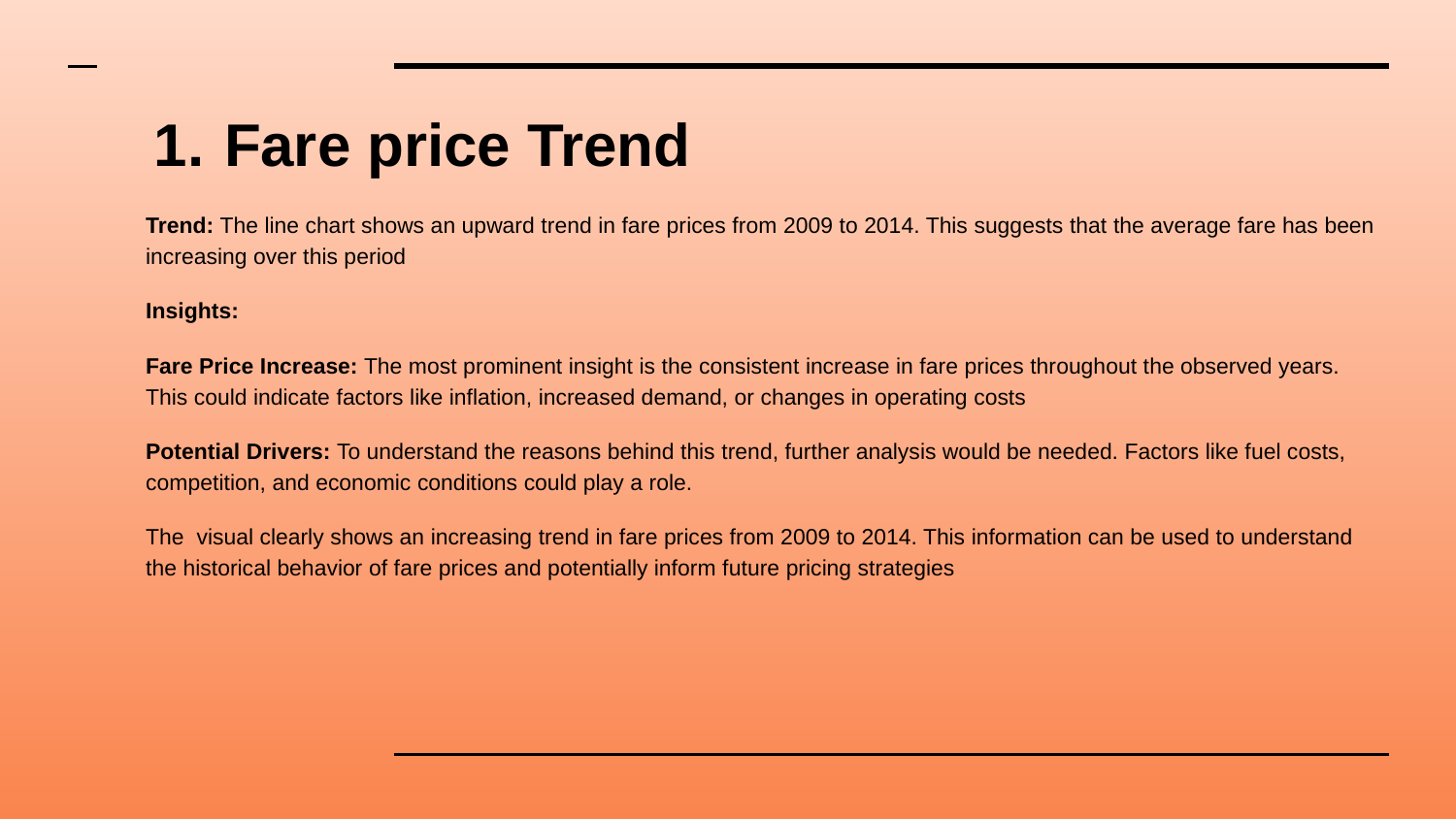

# Fare price Trend
Trend: The line chart shows an upward trend in fare prices from 2009 to 2014. This suggests that the average fare has been increasing over this period
Insights:
Fare Price Increase: The most prominent insight is the consistent increase in fare prices throughout the observed years. This could indicate factors like inflation, increased demand, or changes in operating costs
Potential Drivers: To understand the reasons behind this trend, further analysis would be needed. Factors like fuel costs, competition, and economic conditions could play a role.
The  visual clearly shows an increasing trend in fare prices from 2009 to 2014. This information can be used to understand the historical behavior of fare prices and potentially inform future pricing strategies